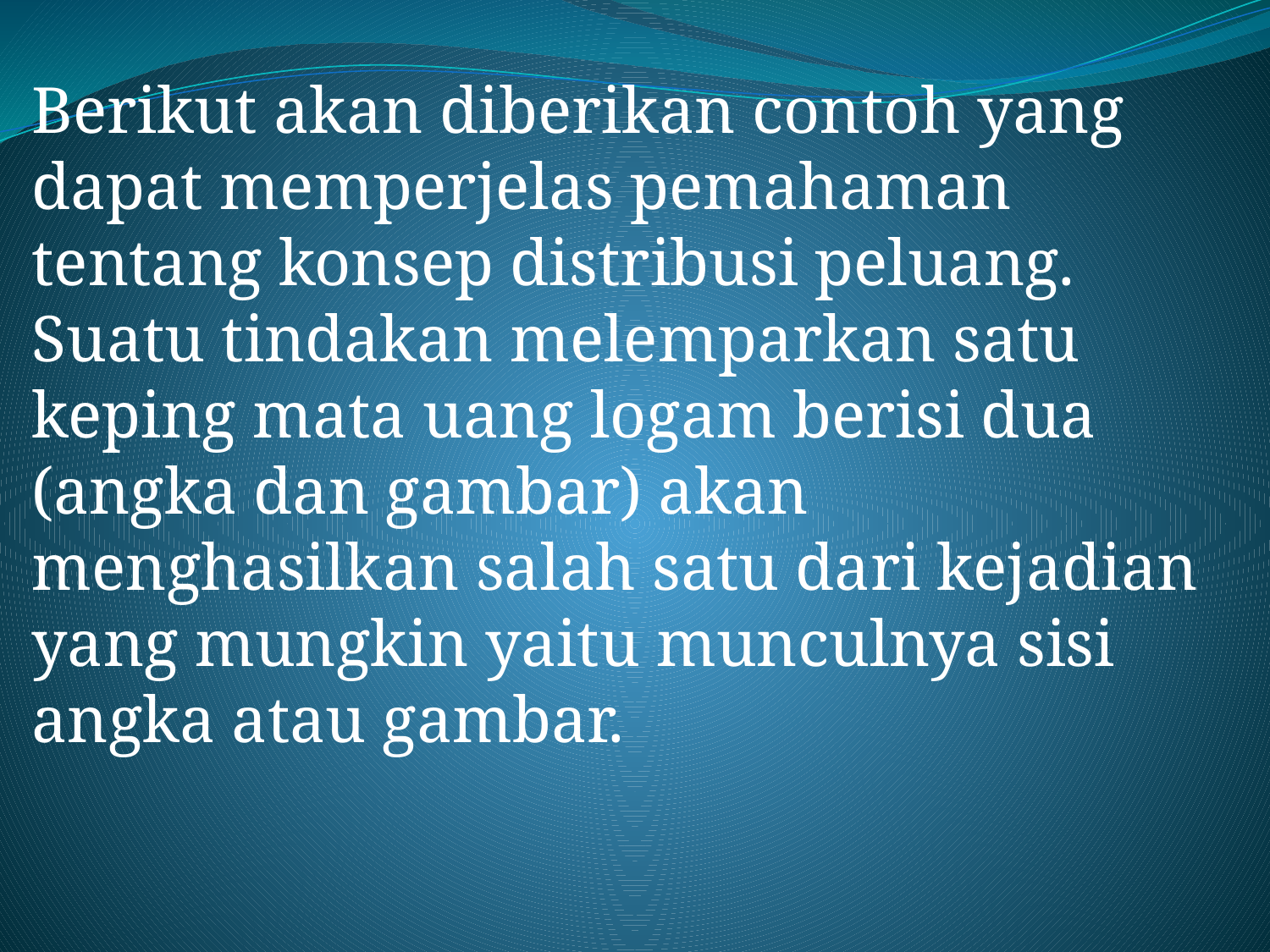

Berikut akan diberikan contoh yang dapat memperjelas pemahaman tentang konsep distribusi peluang. Suatu tindakan melemparkan satu keping mata uang logam berisi dua (angka dan gambar) akan menghasilkan salah satu dari kejadian yang mungkin yaitu munculnya sisi angka atau gambar.